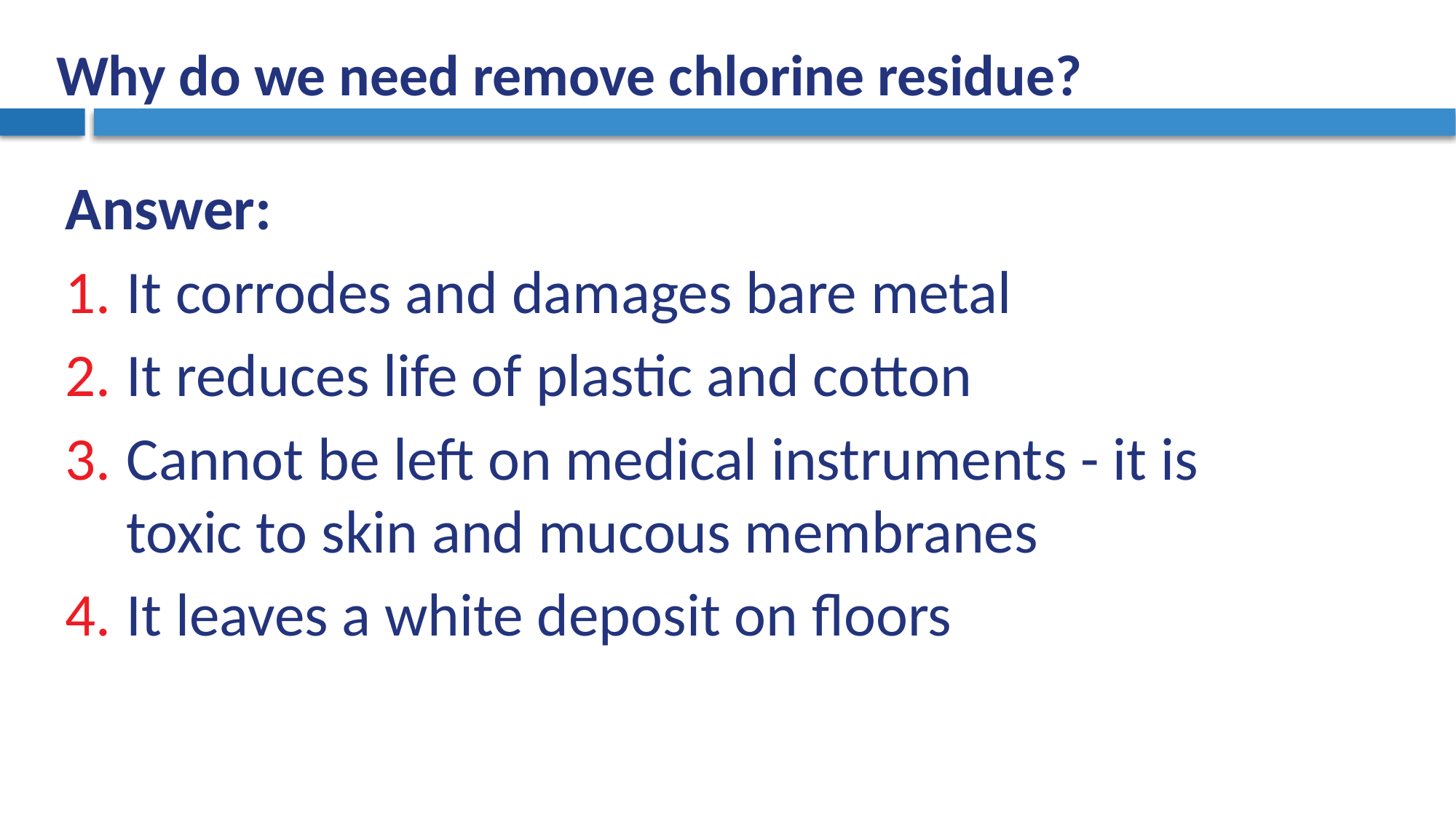

# Why do we need remove chlorine residue?
Answer:
It corrodes and damages bare metal
It reduces life of plastic and cotton
Cannot be left on medical instruments - it is toxic to skin and mucous membranes
It leaves a white deposit on floors